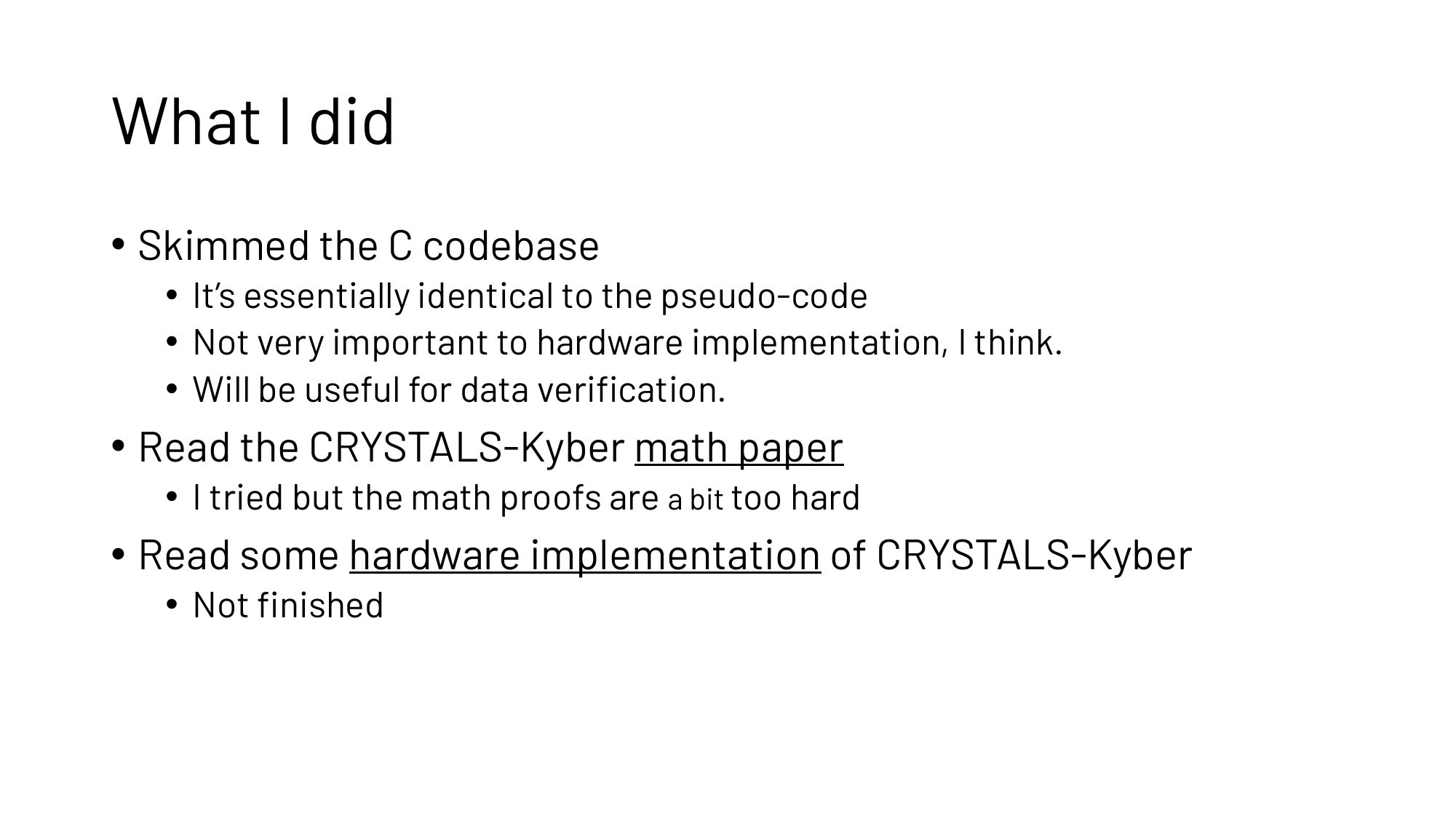

# What I did
Skimmed the C codebase
It’s essentially identical to the pseudo-code
Not very important to hardware implementation, I think.
Will be useful for data verification.
Read the CRYSTALS-Kyber math paper
I tried but the math proofs are a bit too hard
Read some hardware implementation of CRYSTALS-Kyber
Not finished